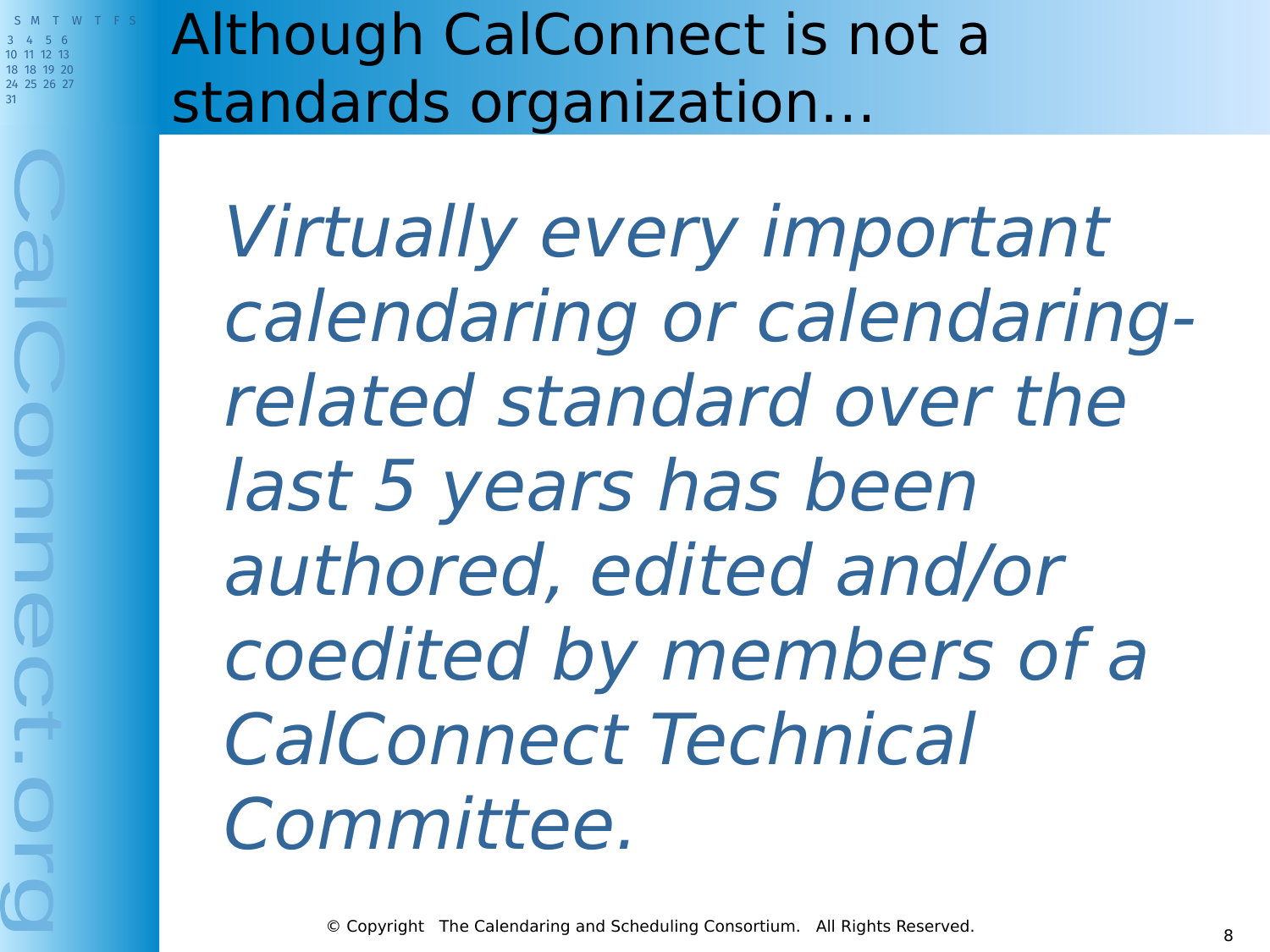

# Although CalConnect is not a standards organization…
Virtually every important calendaring or calendaring-related standard over the last 5 years has been authored, edited and/or coedited by members of a CalConnect Technical Committee.
© Copyright   The Calendaring and Scheduling Consortium.   All Rights Reserved.
8